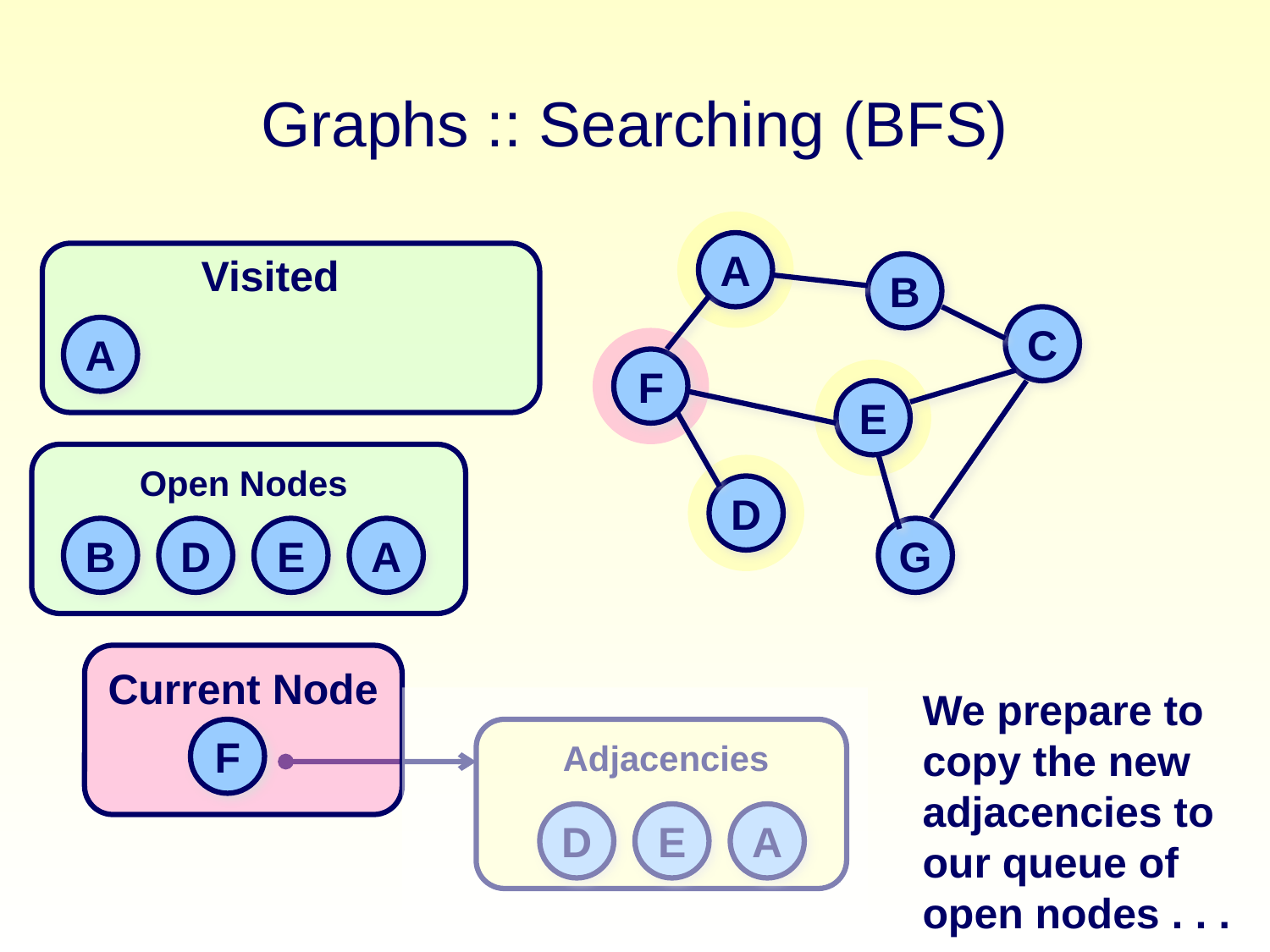

# Graphs :: Searching (BFS)

A

Visited
B

C
A

F

E

Open Nodes

D
B
D
E
A
G

Current Node
We prepare to
copy the new
adjacencies to
our queue of
open nodes . . .

F

Adjacencies

D
E
A